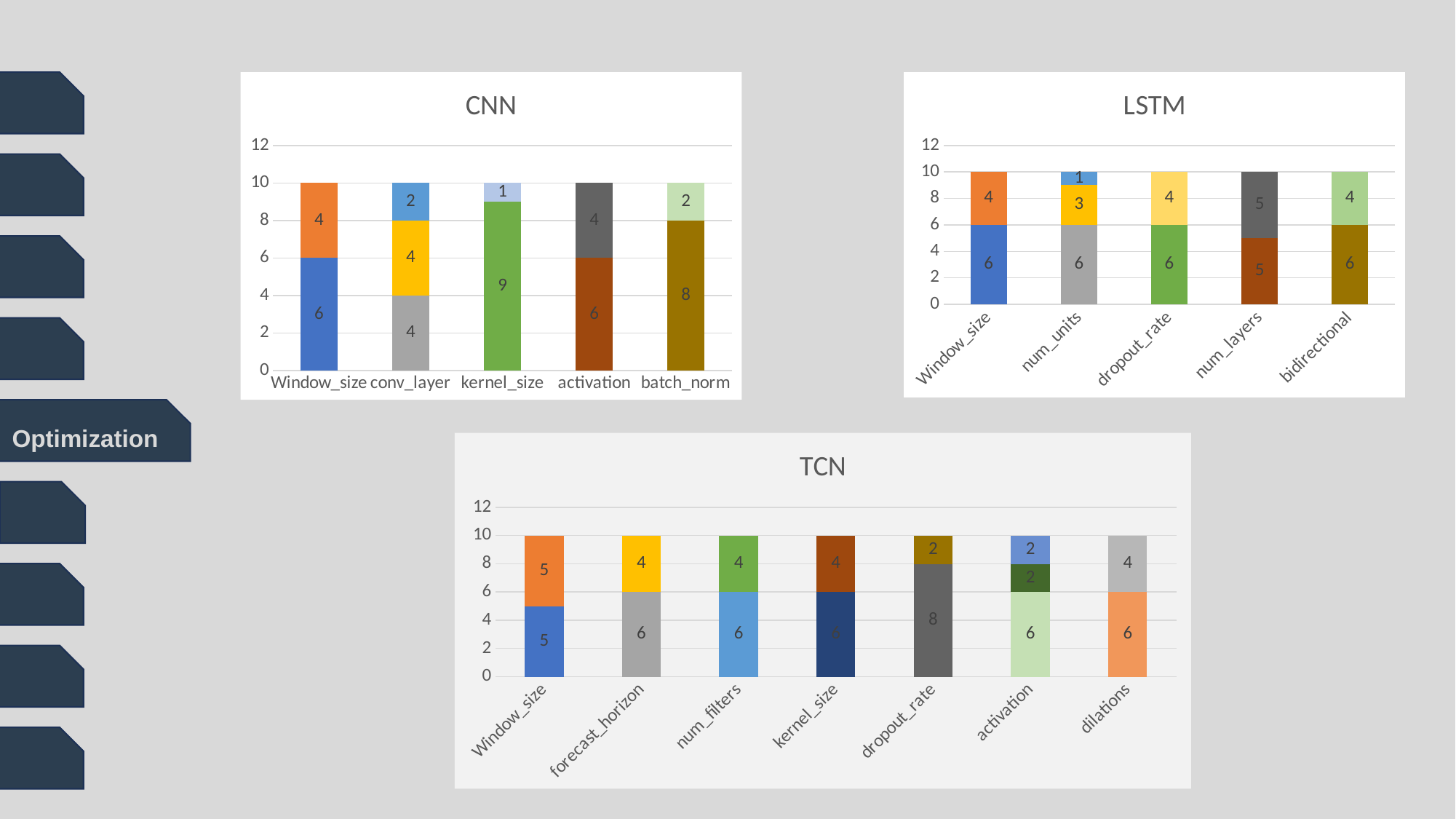

### Chart: CNN

| Category | 30 | 60 | 2 | 1 | 3 | 22 | 12 | elu | relu | true | false |
|---|---|---|---|---|---|---|---|---|---|---|---|
| Window_size | 6.0 | 4.0 | None | None | None | None | None | None | None | None | None |
| conv_layer | None | None | 4.0 | 4.0 | 2.0 | None | None | None | None | None | None |
| kernel_size | None | None | None | None | None | 9.0 | 1.0 | None | None | None | None |
| activation | None | None | None | None | None | None | None | 6.0 | 4.0 | None | None |
| batch_norm | None | None | None | None | None | None | None | None | None | 8.0 | 2.0 |

### Chart: LSTM

| Category | 30 | 60 | 32 | 128 | 64 | 0.2 | 0.4 | 2 | 1 | False | True |
|---|---|---|---|---|---|---|---|---|---|---|---|
| Window_size | 6.0 | 4.0 | None | None | None | None | None | None | None | None | None |
| num_units | None | None | 6.0 | 3.0 | 1.0 | None | None | None | None | None | None |
| dropout_rate | None | None | None | None | None | 6.0 | 4.0 | None | None | None | None |
| num_layers | None | None | None | None | None | None | None | 5.0 | 5.0 | None | None |
| bidirectional | None | None | None | None | None | None | None | None | None | 6.0 | 4.0 |

Optimization

### Chart: TCN

| Category | 30 | 60 | 144 | 90 | 32 | 64 | 2 | 3 | 0.3 | 0.1 | elu | tahn | relu | [1,2,4,8,16,32] | [1,2,4,8] |
|---|---|---|---|---|---|---|---|---|---|---|---|---|---|---|---|
| Window_size | 5.0 | 5.0 | None | None | None | None | None | None | None | None | None | None | None | None | None |
| forecast_horizon | None | None | 6.0 | 4.0 | None | None | None | None | None | None | None | None | None | None | None |
| num_filters | None | None | None | None | 6.0 | 4.0 | None | None | None | None | None | None | None | None | None |
| kernel_size | None | None | None | None | None | None | 6.0 | 4.0 | None | None | None | None | None | None | None |
| dropout_rate | None | None | None | None | None | None | None | None | 8.0 | 2.0 | None | None | None | None | None |
| activation | None | None | None | None | None | None | None | None | None | None | 6.0 | 2.0 | 2.0 | None | None |
| dilations | None | None | None | None | None | None | None | None | None | None | None | None | None | 6.0 | 4.0 |